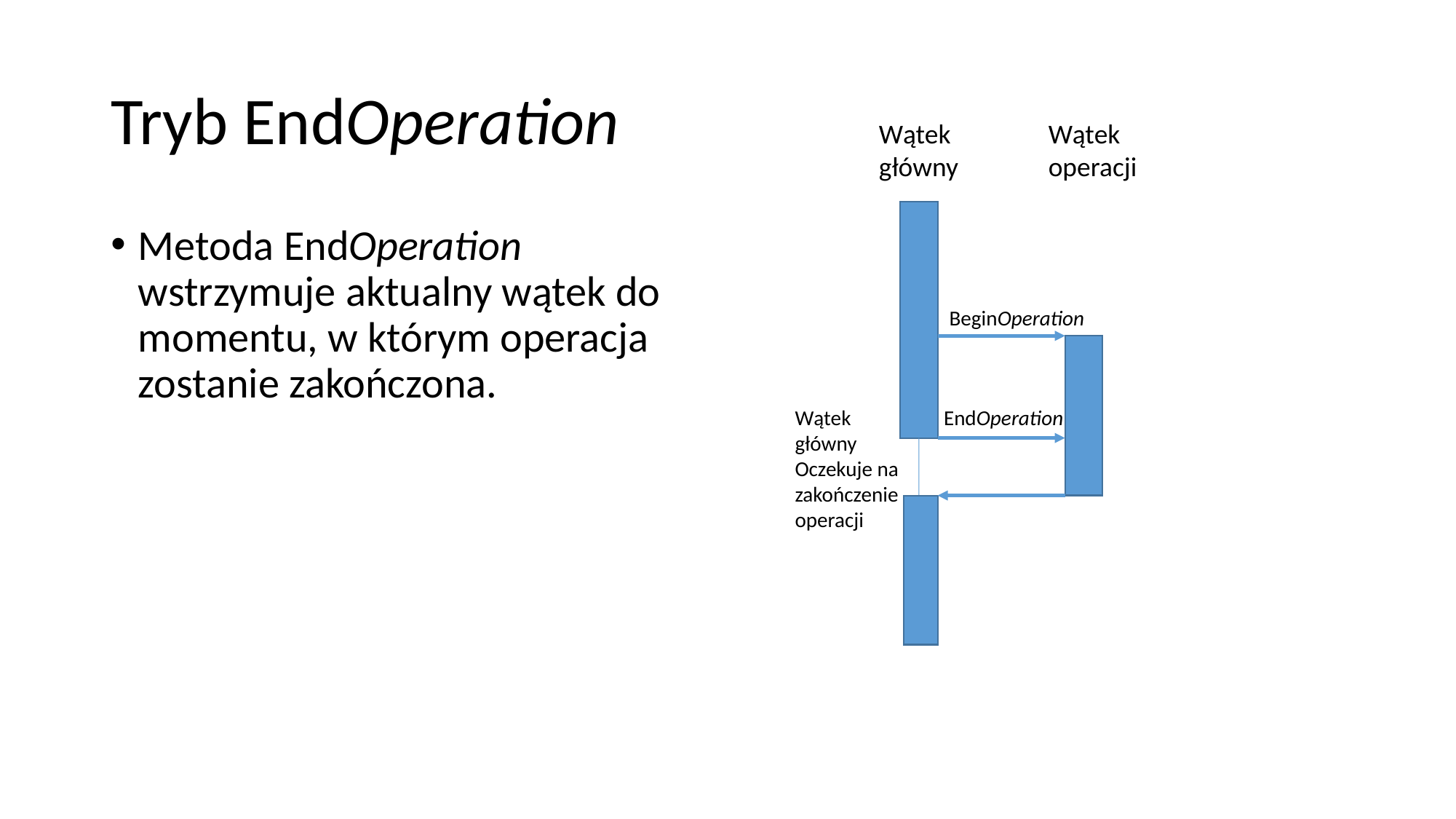

# Tryb EndOperation
Wątek
główny
Wątek operacji

Metoda EndOperation wstrzymuje aktualny wątek do momentu, w którym operacja zostanie zakończona.
BeginOperation

Wątek główny
Oczekuje na zakończenie
operacji
EndOperation